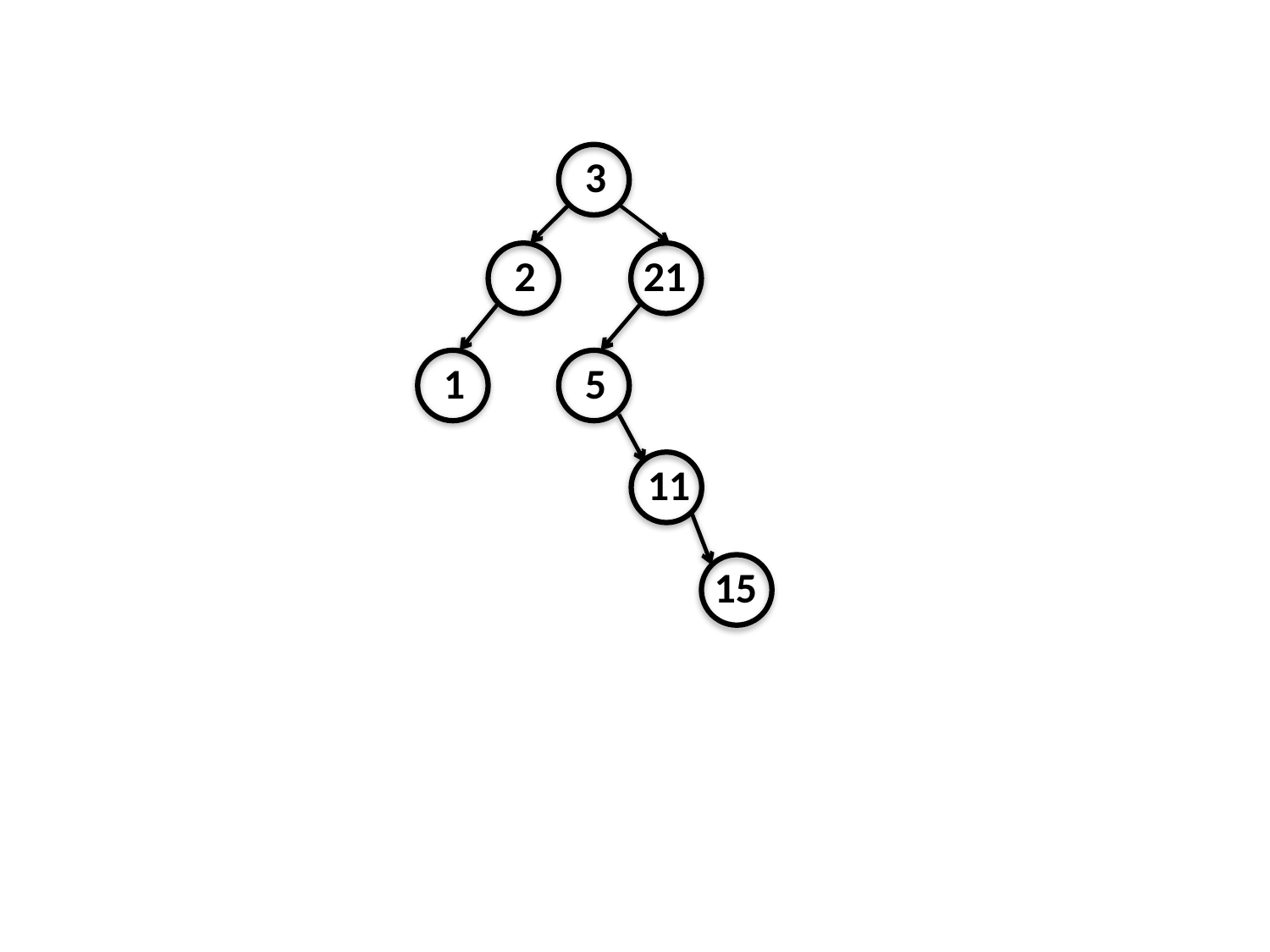

3

2

21

1

5

11

15